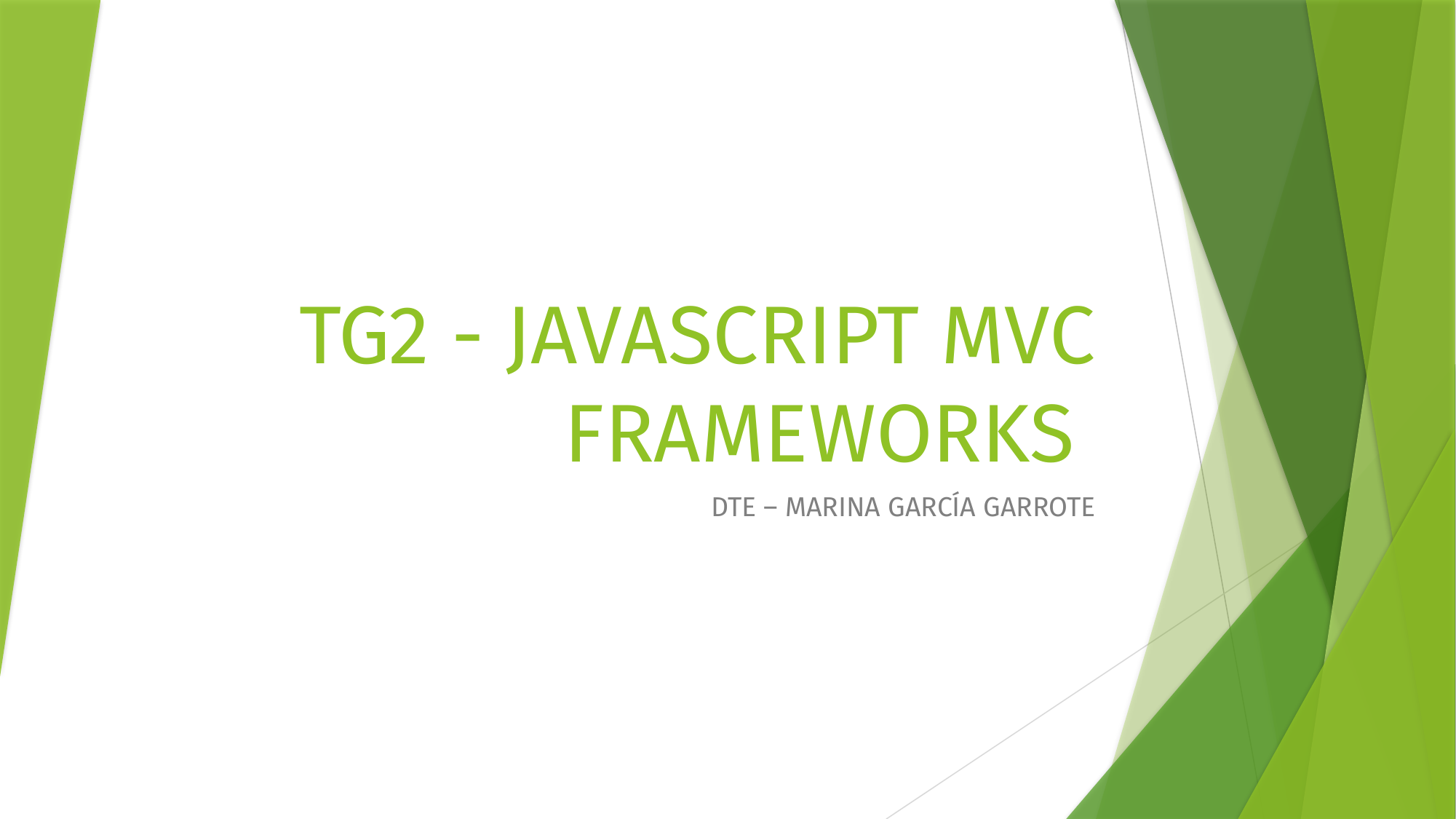

# TG2 - JAVASCRIPT MVC FRAMEWORKS
DTE – MARINA GARCÍA GARROTE